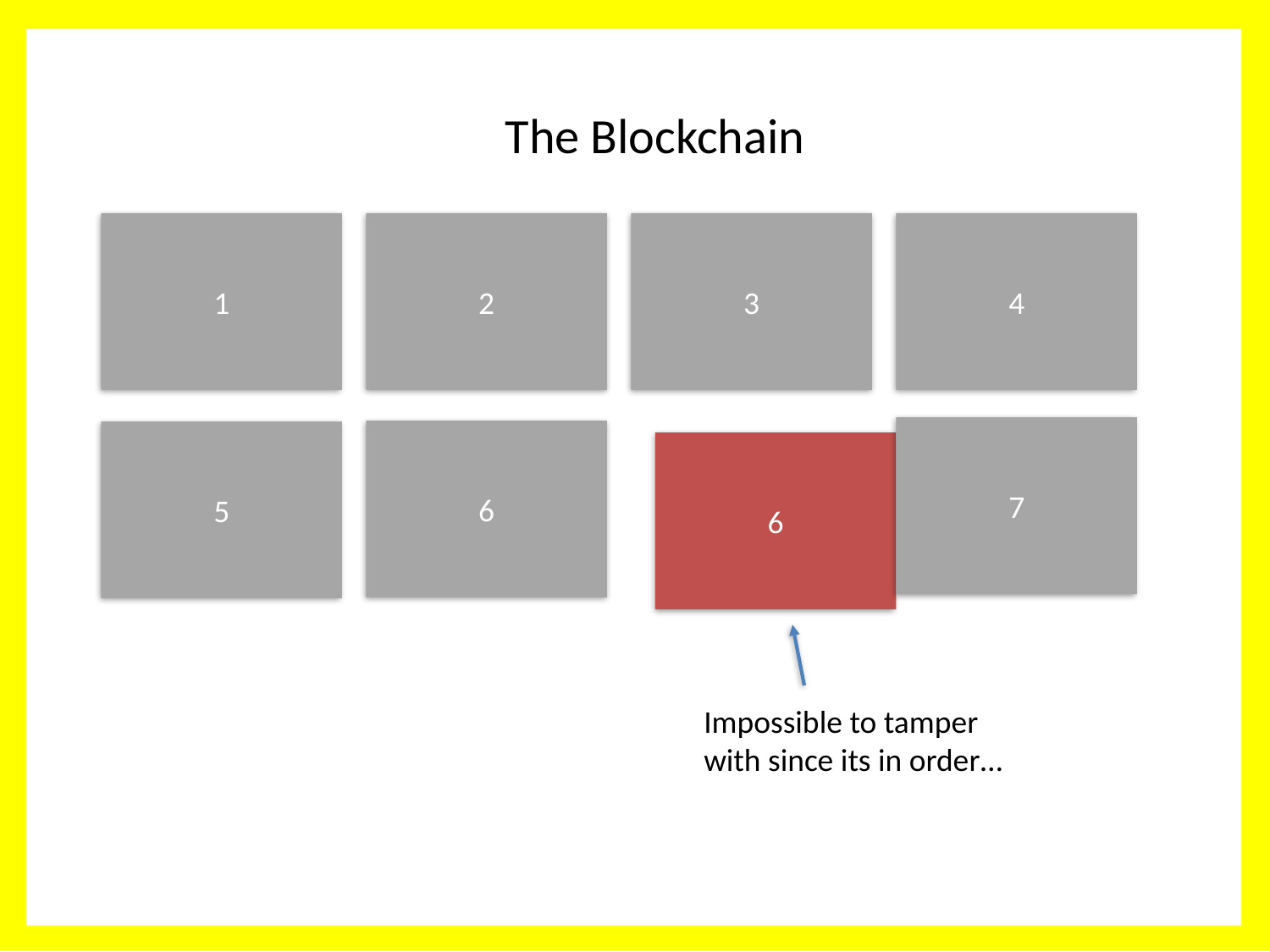

The Blockchain
4
3
2
1
7
6
5
6
Impossible to tamper with since its in order…